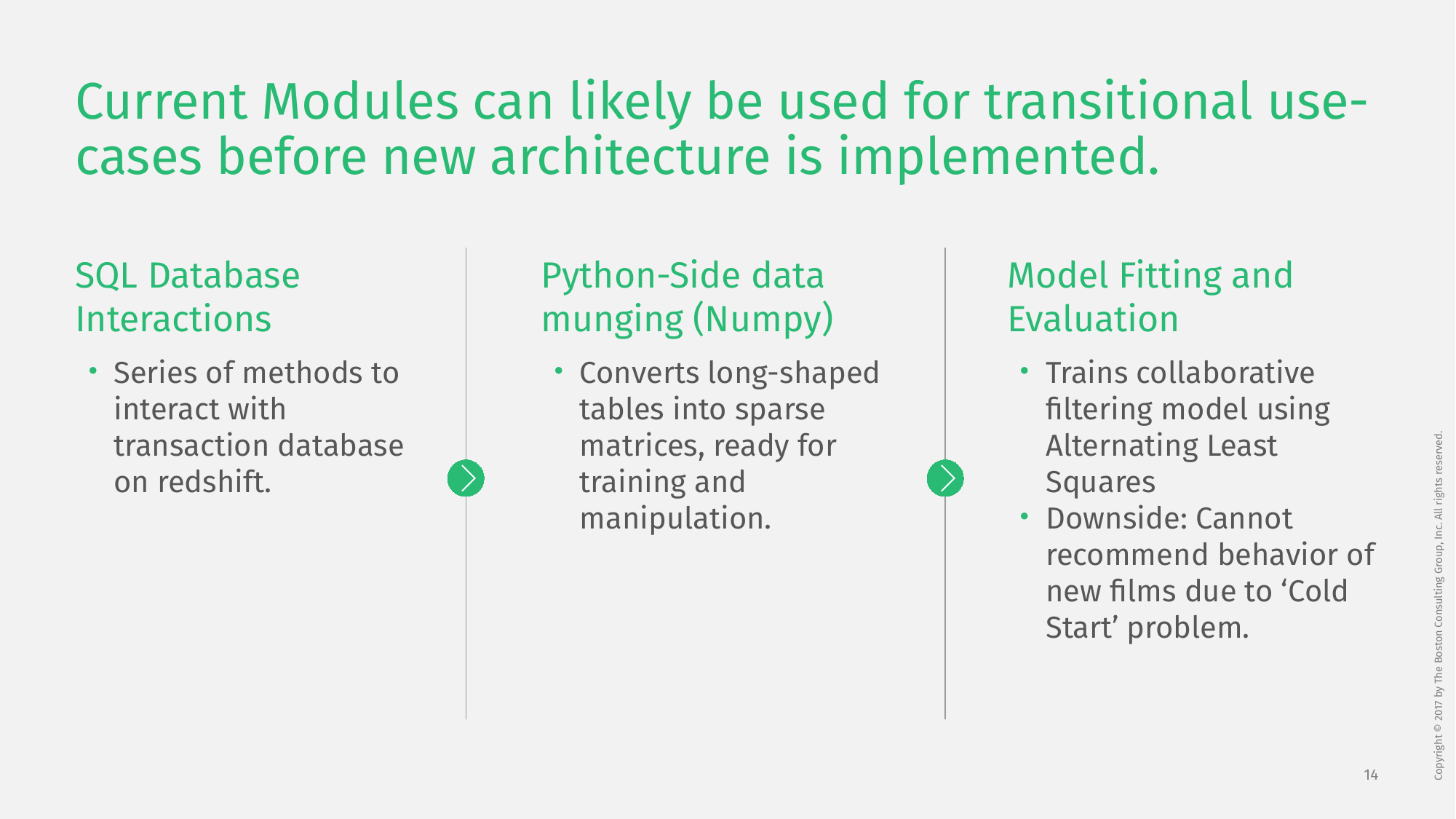

# Current Modules can likely be used for transitional use-cases before new architecture is implemented.

SQL Database Interactions

Python-Side data munging (Numpy)
Model Fitting and Evaluation
Series of methods to interact with transaction database on redshift.
Converts long-shaped tables into sparse matrices, ready for training and manipulation.
Trains collaborative filtering model using Alternating Least Squares
Downside: Cannot recommend behavior of new films due to ‘Cold Start’ problem.